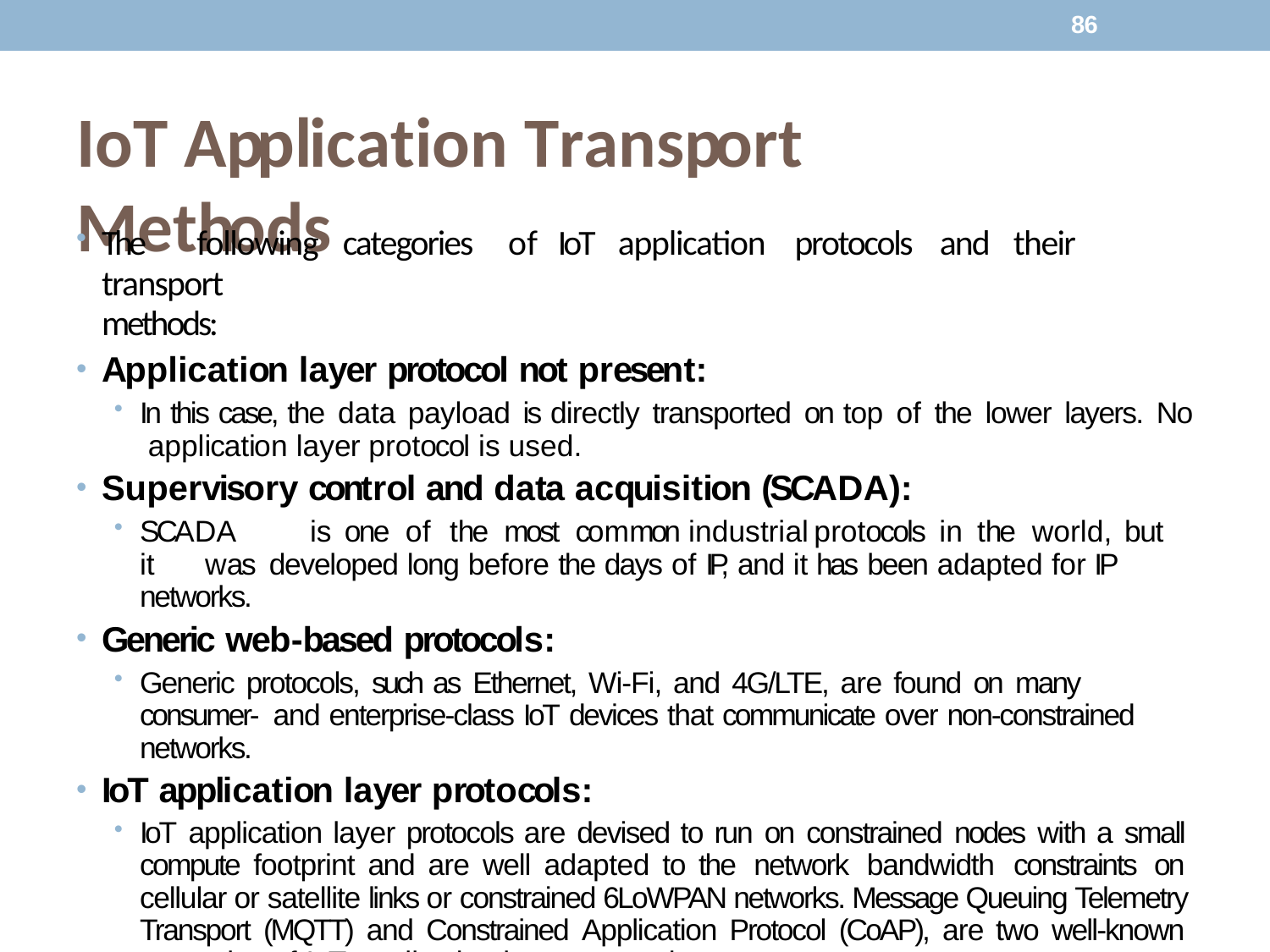

86
# IoT Application Transport Methods
The	following	categories	of	IoT	application	protocols	and	their	transport
methods:
Application layer protocol not present:
In this case, the data payload is directly transported on top of the lower layers. No  application layer protocol is used.
Supervisory control and data acquisition (SCADA):
SCADA	is	one	of	the	most	common	industrial	protocols	in	the	world,	but	it	was  developed long before the days of IP, and it has been adapted for IP networks.
Generic web-based protocols:
Generic protocols, such as Ethernet, Wi-Fi, and 4G/LTE, are found on many consumer-  and enterprise-class IoT devices that communicate over non-constrained networks.
IoT application layer protocols:
IoT application layer protocols are devised to run on constrained nodes with a small  compute footprint and are well adapted to the network bandwidth constraints on  cellular or satellite links or constrained 6LoWPAN networks. Message Queuing Telemetry  Transport (MQTT) and Constrained Application Protocol (CoAP), are two well-known  examples of IoT application layer protocols.